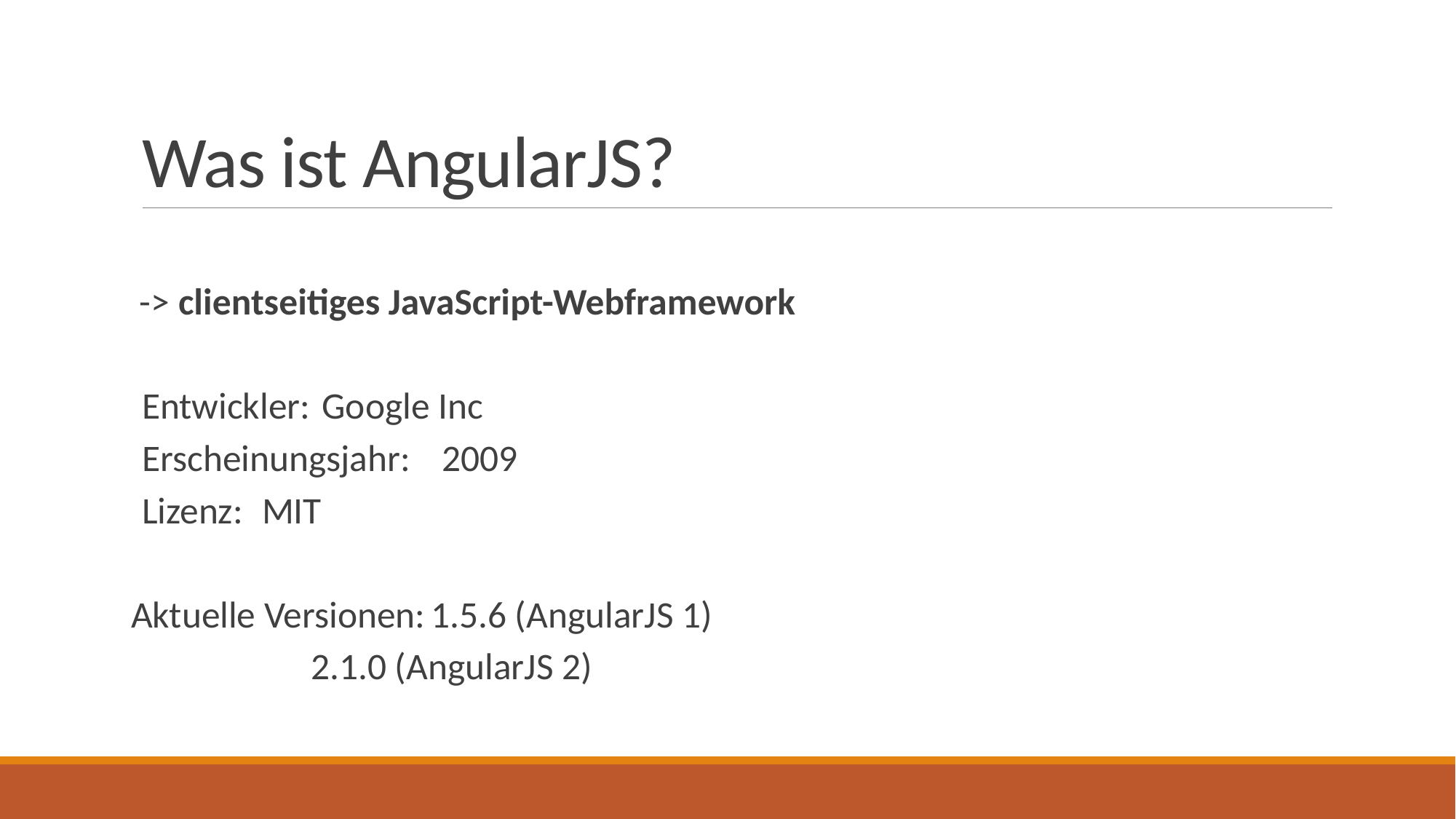

# Was ist AngularJS?

 -> clientseitiges JavaScript-Webframework

Entwickler:		Google Inc
Erscheinungsjahr:	2009
Lizenz:		MIT

Aktuelle Versionen:	1.5.6 (AngularJS 1)
			2.1.0 (AngularJS 2)